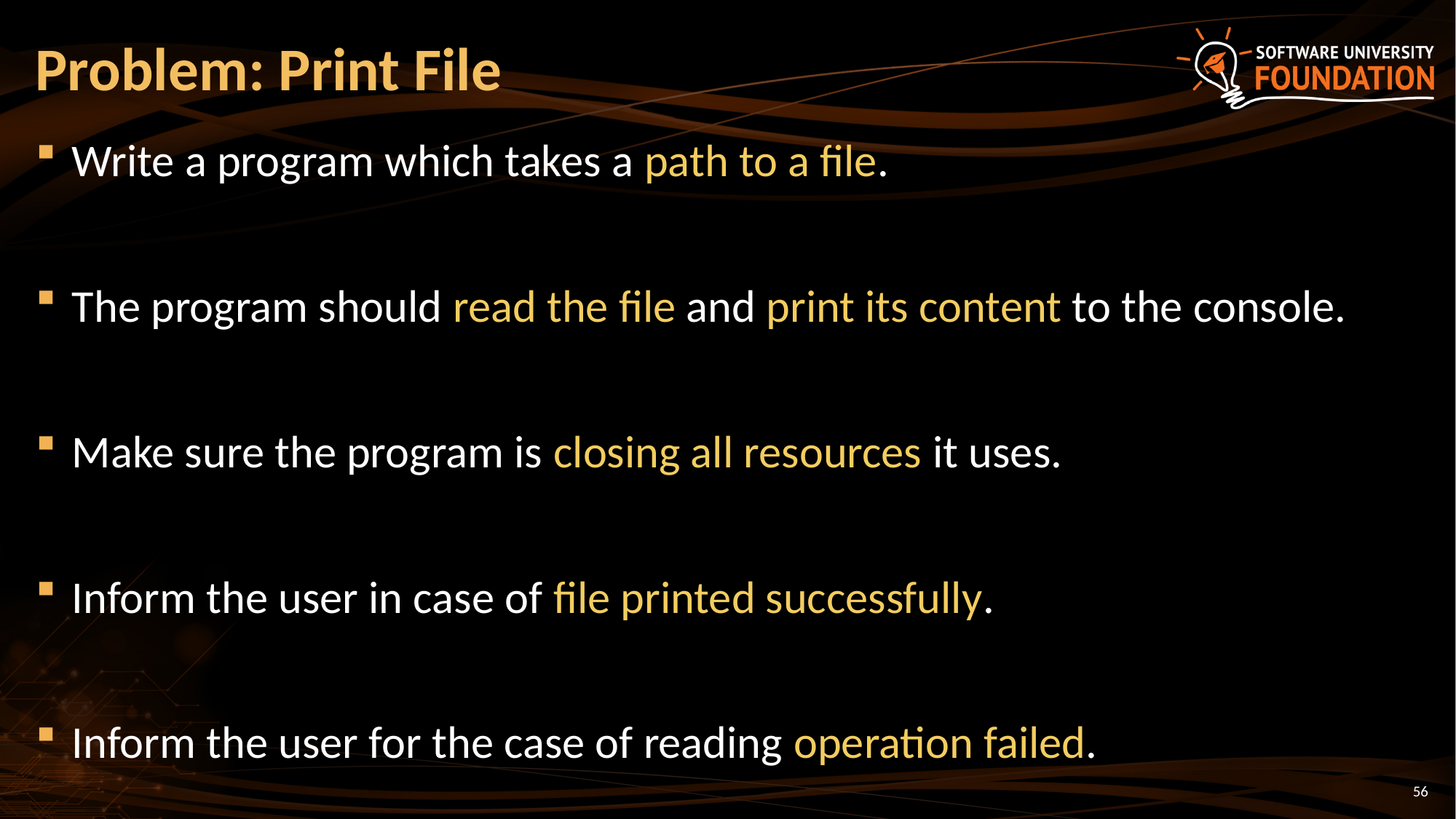

# Problem: Print File
Write a program which takes a path to a file.

The program should read the file and print its content to the console.

Make sure the program is closing all resources it uses.

Inform the user in case of file printed successfully.

Inform the user for the case of reading operation failed.

56